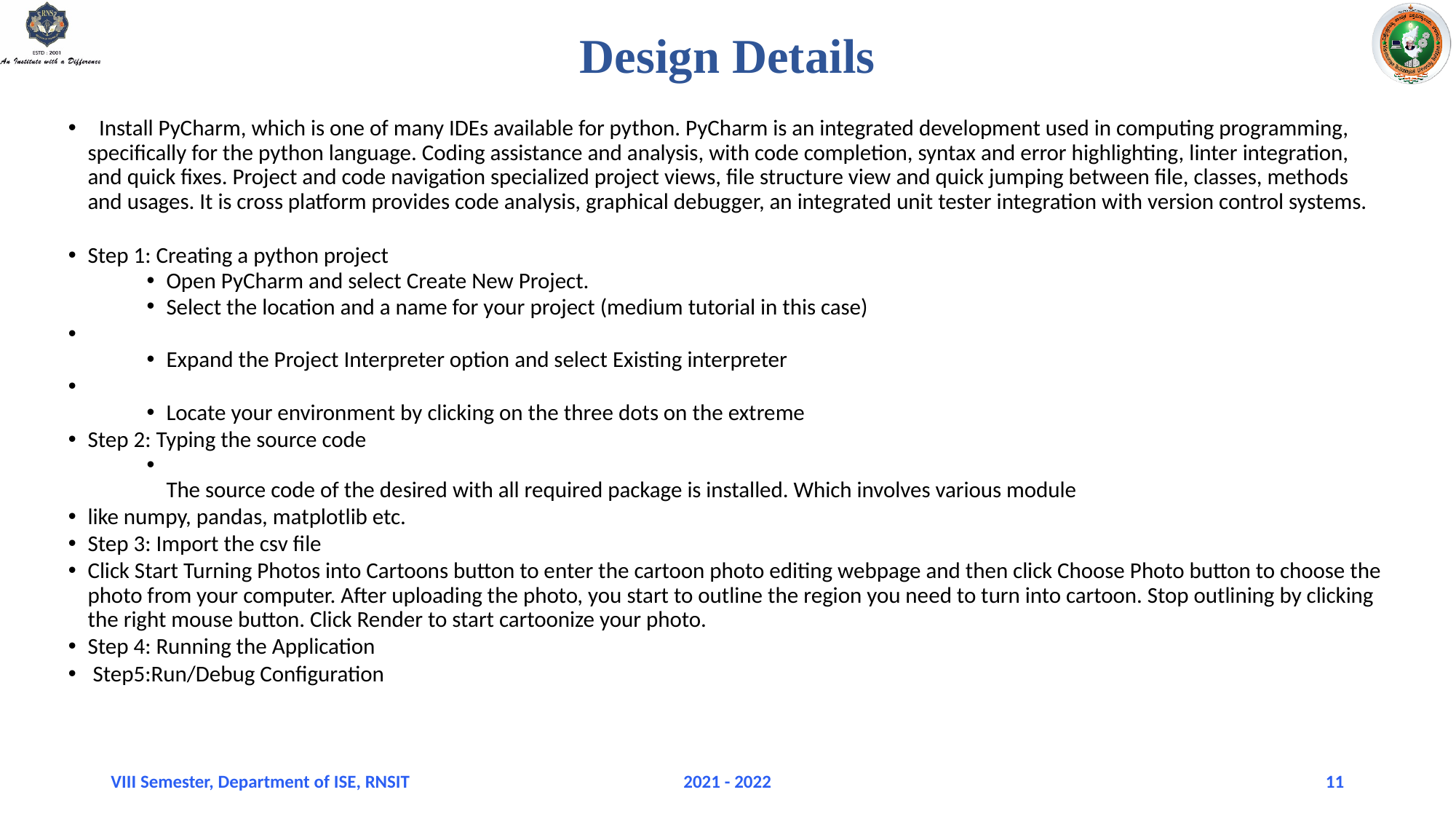

# Design Details

  Install PyCharm, which is one of many IDEs available for python. PyCharm is an integrated development used in computing programming, specifically for the python language. Coding assistance and analysis, with code completion, syntax and error highlighting, linter integration, and quick fixes. Project and code navigation specialized project views, file structure view and quick jumping between file, classes, methods and usages. It is cross platform provides code analysis, graphical debugger, an integrated unit tester integration with version control systems.

Step 1: Creating a python project
Open PyCharm and select Create New Project.
Select the location and a name for your project (medium tutorial in this case)

Expand the Project Interpreter option and select Existing interpreter

Locate your environment by clicking on the three dots on the extreme
Step 2: Typing the source code
The source code of the desired with all required package is installed. Which involves various module
like numpy, pandas, matplotlib etc.
Step 3: Import the csv file
Click Start Turning Photos into Cartoons button to enter the cartoon photo editing webpage and then click Choose Photo button to choose the photo from your computer. After uploading the photo, you start to outline the region you need to turn into cartoon. Stop outlining by clicking the right mouse button. Click Render to start cartoonize your photo.
Step 4: Running the Application
 Step5:Run/Debug Configuration

VIII Semester, Department of ISE, RNSIT
2021 - 2022
11